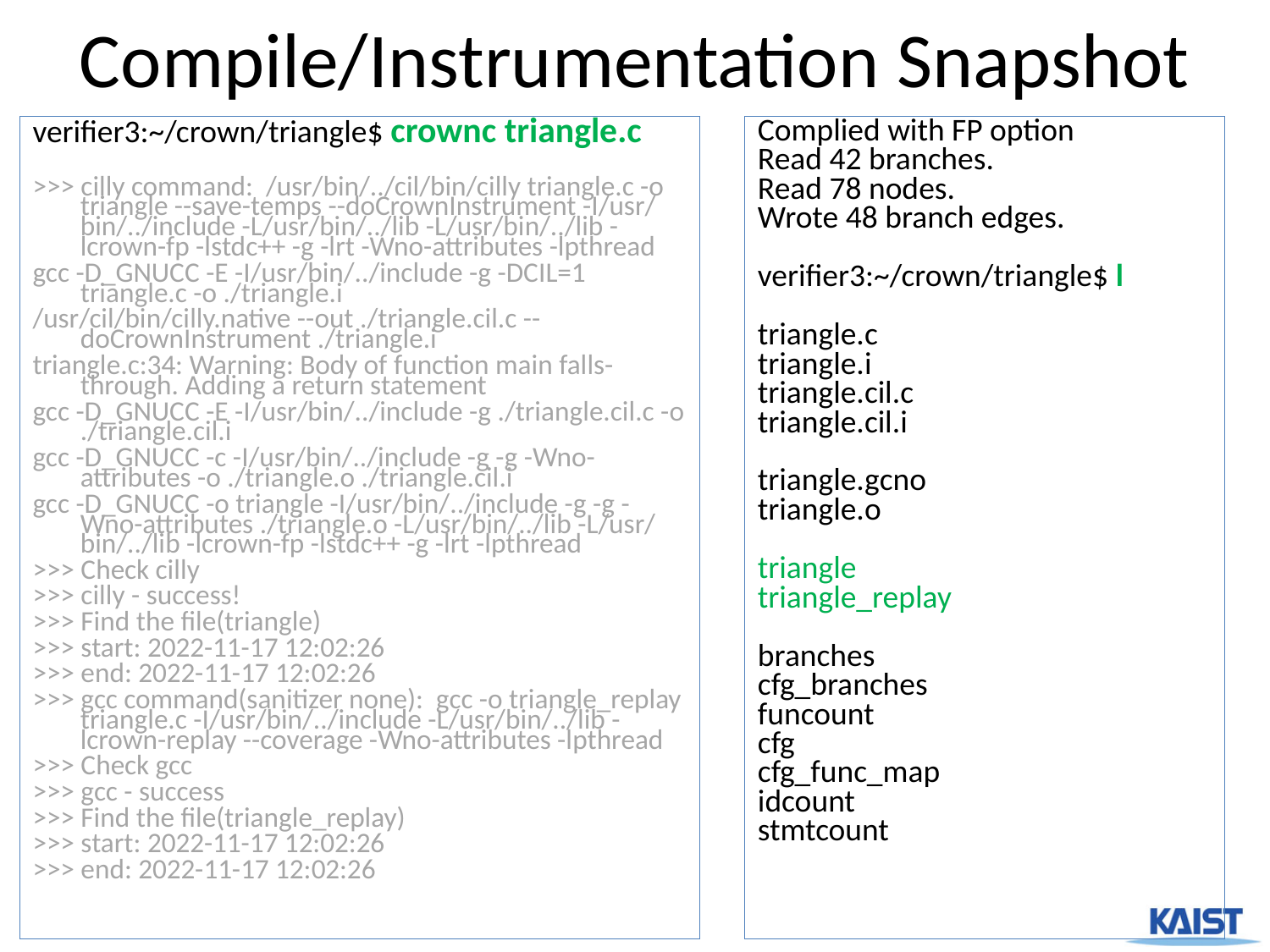

# Compile/Instrumentation Snapshot
verifier3:~/crown/triangle$ crownc triangle.c

>>> cilly command:  /usr/bin/../cil/bin/cilly triangle.c -o triangle --save-temps --doCrownInstrument -I/usr/bin/../include -L/usr/bin/../lib -L/usr/bin/../lib -lcrown-fp -lstdc++ -g -lrt -Wno-attributes -lpthread
gcc -D_GNUCC -E -I/usr/bin/../include -g -DCIL=1 triangle.c -o ./triangle.i
/usr/cil/bin/cilly.native --out ./triangle.cil.c --doCrownInstrument ./triangle.i
triangle.c:34: Warning: Body of function main falls-through. Adding a return statement
gcc -D_GNUCC -E -I/usr/bin/../include -g ./triangle.cil.c -o ./triangle.cil.i
gcc -D_GNUCC -c -I/usr/bin/../include -g -g -Wno-attributes -o ./triangle.o ./triangle.cil.i
gcc -D_GNUCC -o triangle -I/usr/bin/../include -g -g -Wno-attributes ./triangle.o -L/usr/bin/../lib -L/usr/bin/../lib -lcrown-fp -lstdc++ -g -lrt -lpthread
>>> Check cilly
>>> cilly - success!
>>> Find the file(triangle)
>>> start: 2022-11-17 12:02:26
>>> end: 2022-11-17 12:02:26
>>> gcc command(sanitizer none):  gcc -o triangle_replay triangle.c -I/usr/bin/../include -L/usr/bin/../lib -lcrown-replay --coverage -Wno-attributes -lpthread
>>> Check gcc
>>> gcc - success
>>> Find the file(triangle_replay)
>>> start: 2022-11-17 12:02:26
>>> end: 2022-11-17 12:02:26

Complied with FP option
Read 42 branches.
Read 78 nodes.
Wrote 48 branch edges.

verifier3:~/crown/triangle$ l

triangle.c
triangle.i
triangle.cil.c
triangle.cil.i

triangle.gcno
triangle.o

triangle
triangle_replay

branches
cfg_branches
funcount
cfg
cfg_func_map
idcount
stmtcount